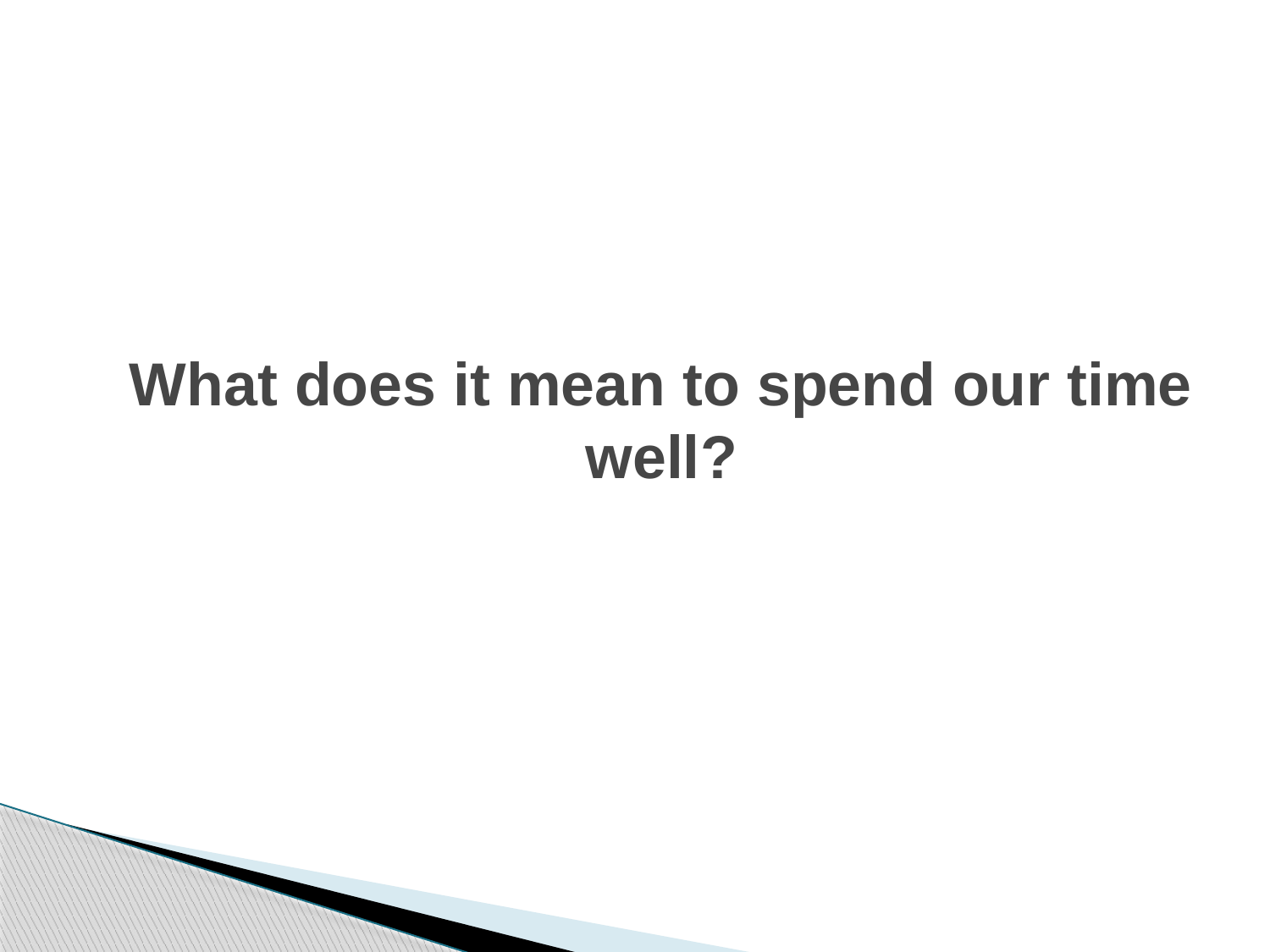

# What does it mean to spend our time well?